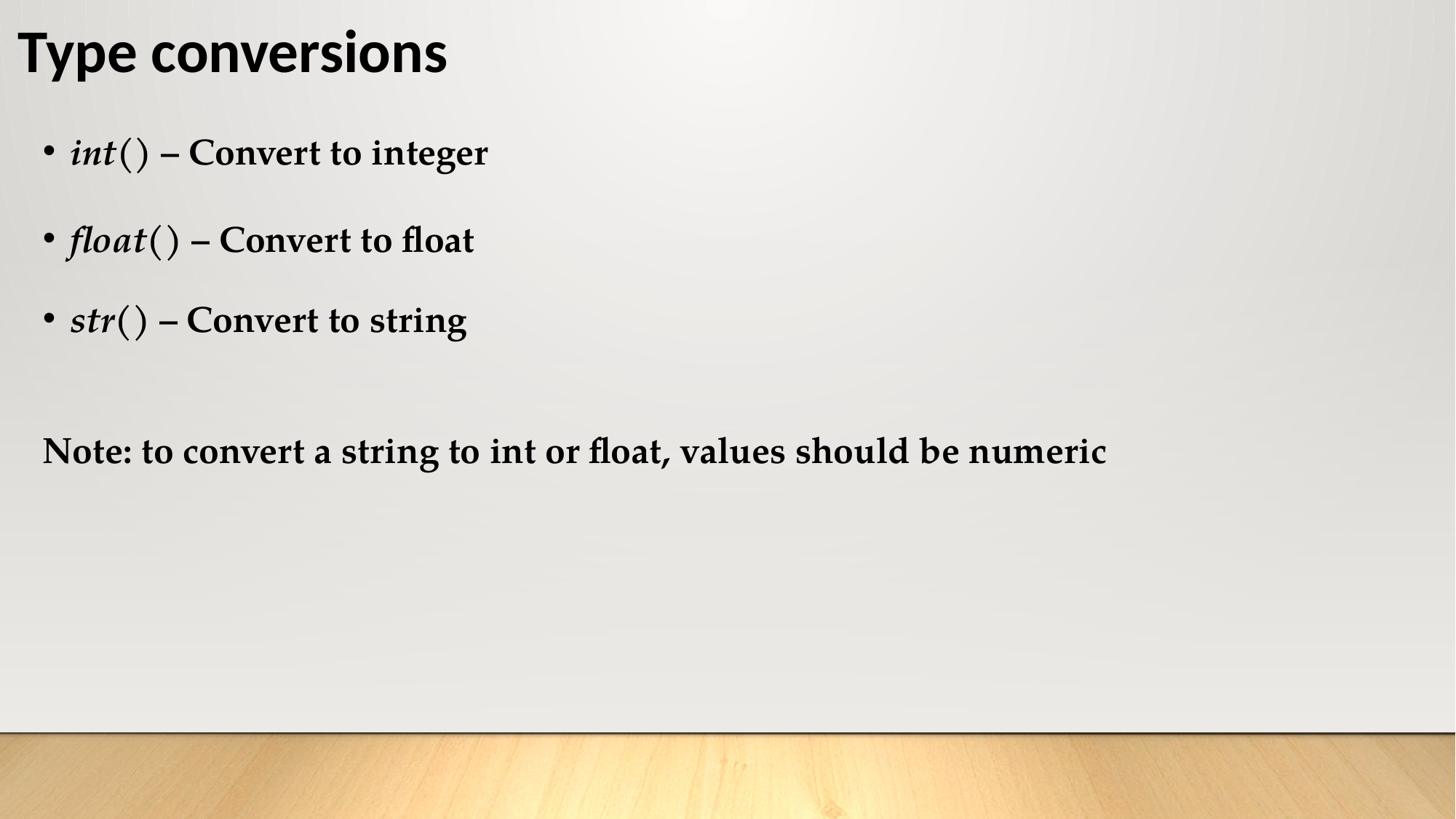

# Type conversions
int() – Convert to integer

float() – Convert to float

str() – Convert to string

Note: to convert a string to int or float, values should be numeric